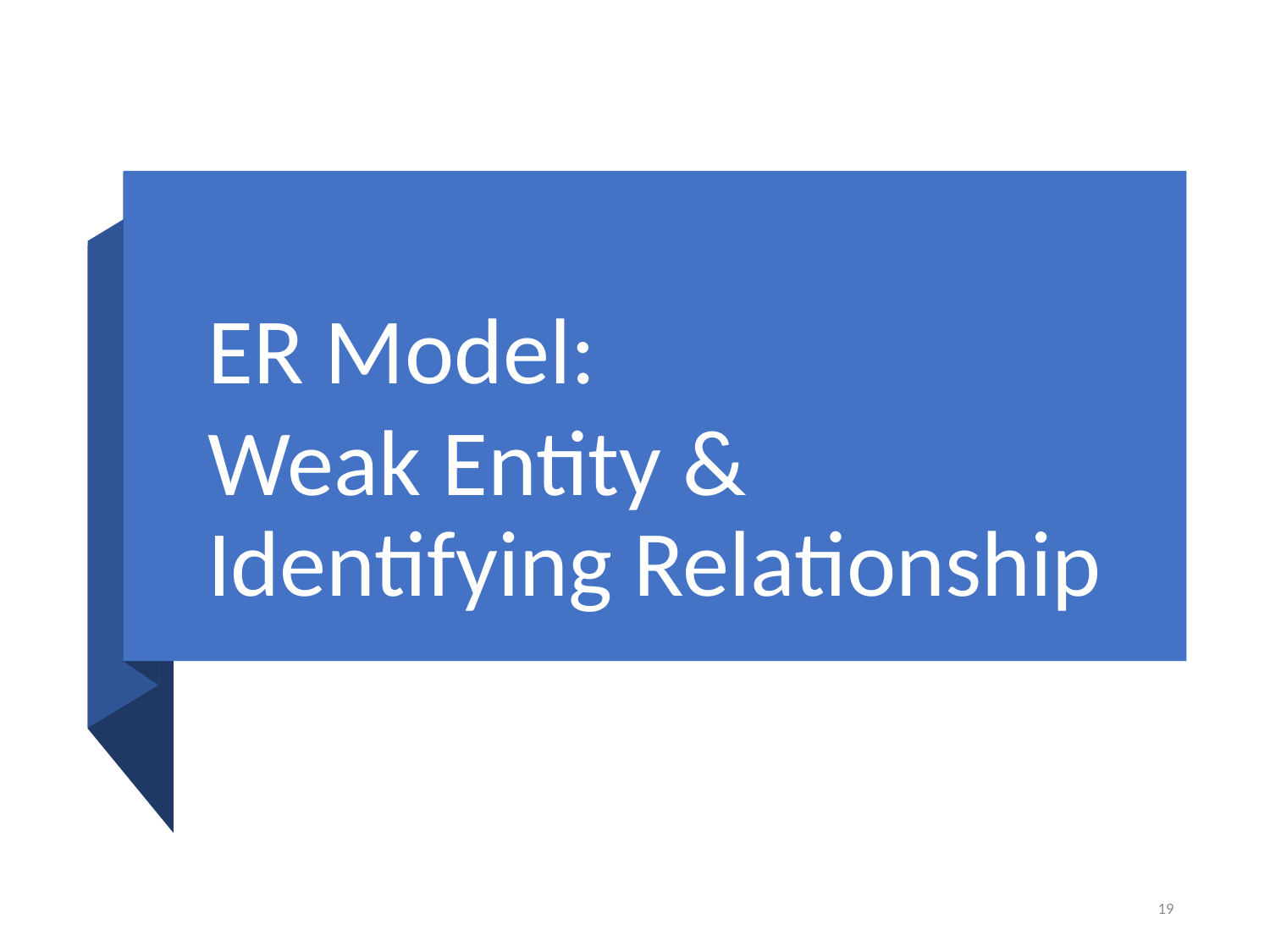

ER Model:
Weak Entity & Identifying Relationship

19